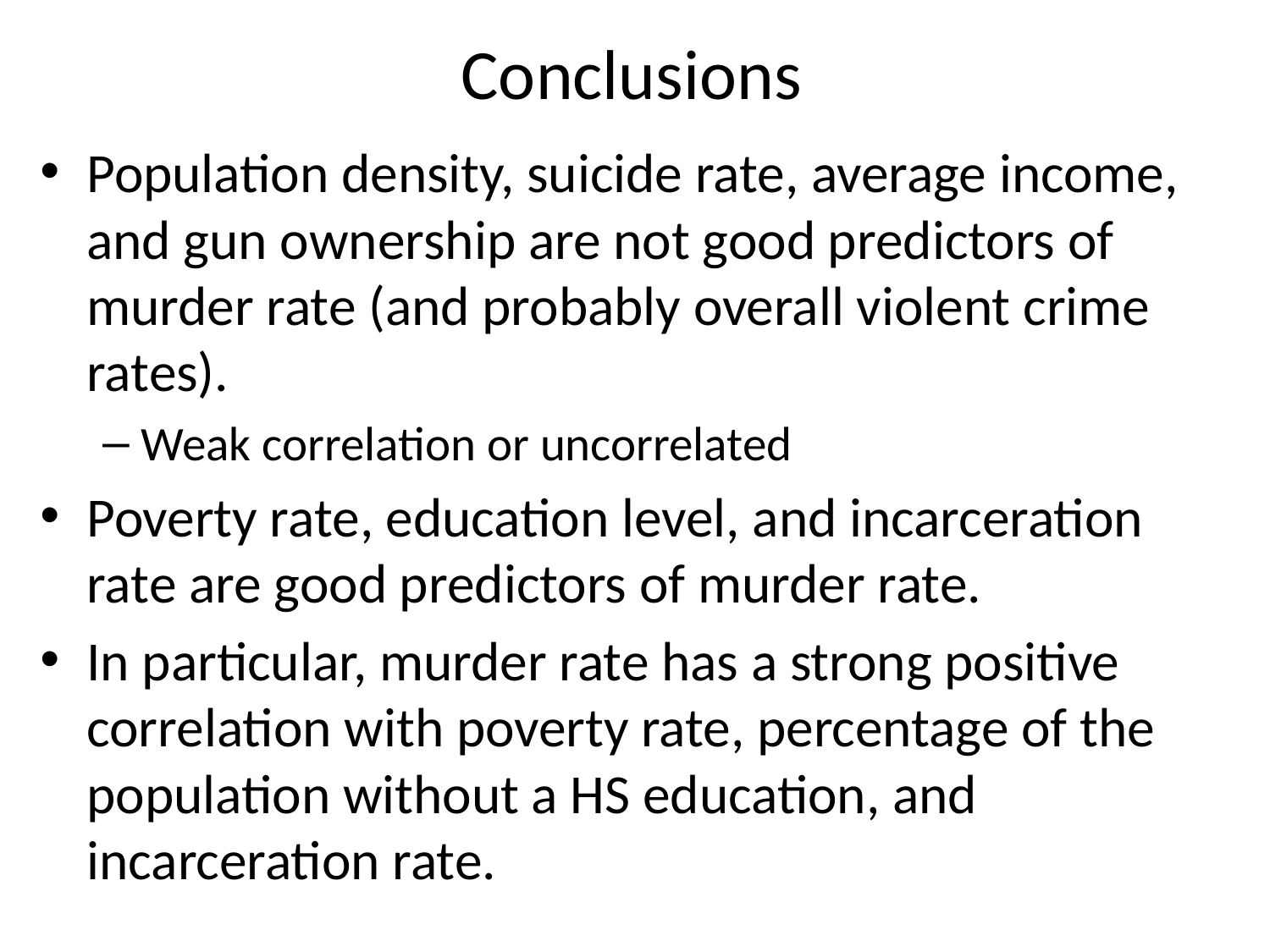

# Conclusions
Population density, suicide rate, average income, and gun ownership are not good predictors of murder rate (and probably overall violent crime rates).
Weak correlation or uncorrelated
Poverty rate, education level, and incarceration rate are good predictors of murder rate.
In particular, murder rate has a strong positive correlation with poverty rate, percentage of the population without a HS education, and incarceration rate.